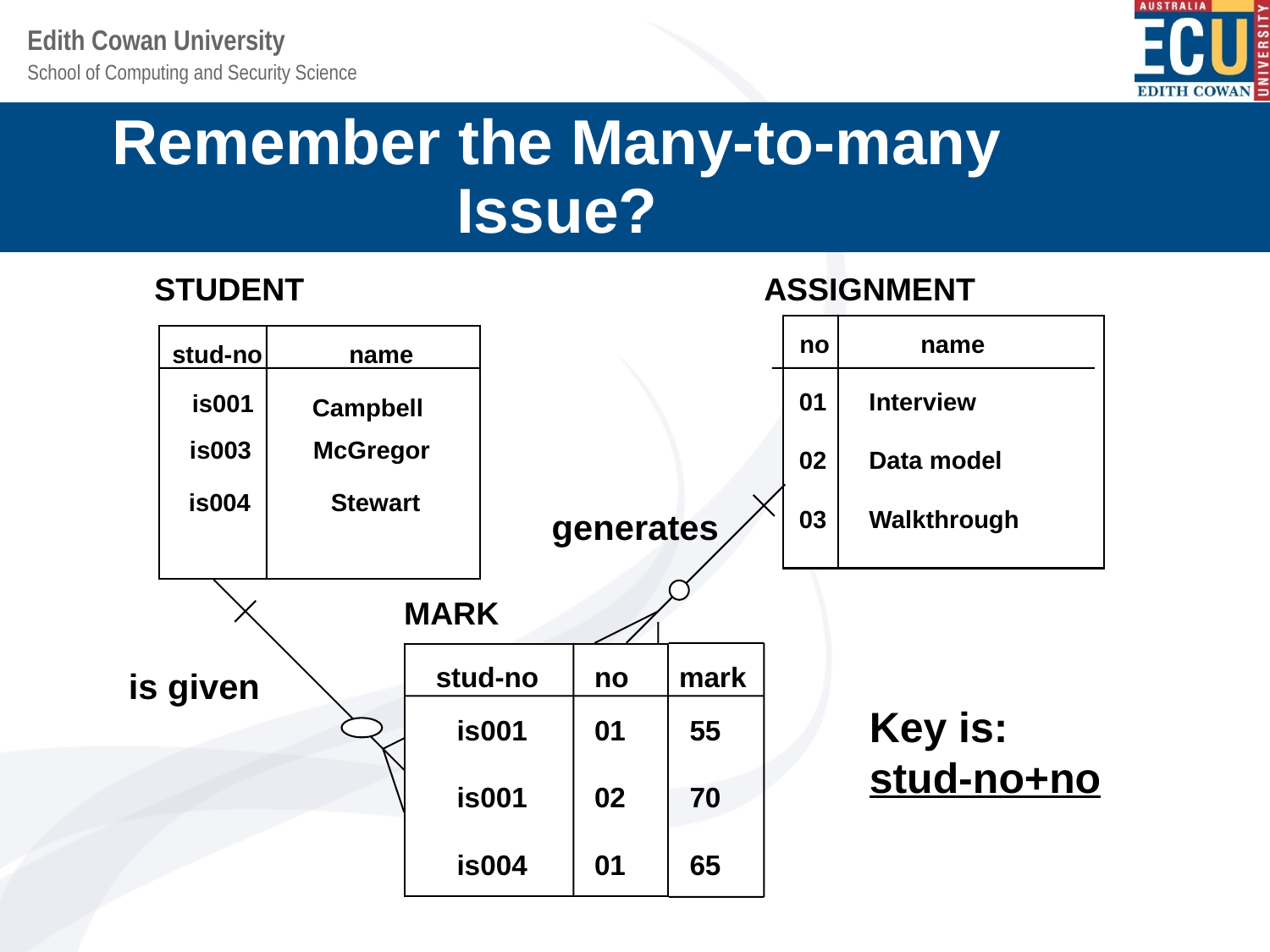

Remember the Many-to-many Issue?
STUDENT
ASSIGNMENT

no
name

stud-no
name

01

02

03
Interview

Data model

Walkthrough
is001
Campbell
is003
McGregor
is004
Stewart

generates

MARK

stud-no
no
mark
is given
Key is:
stud-no+no

is001

is001

is004
01

02

01
55

70

65